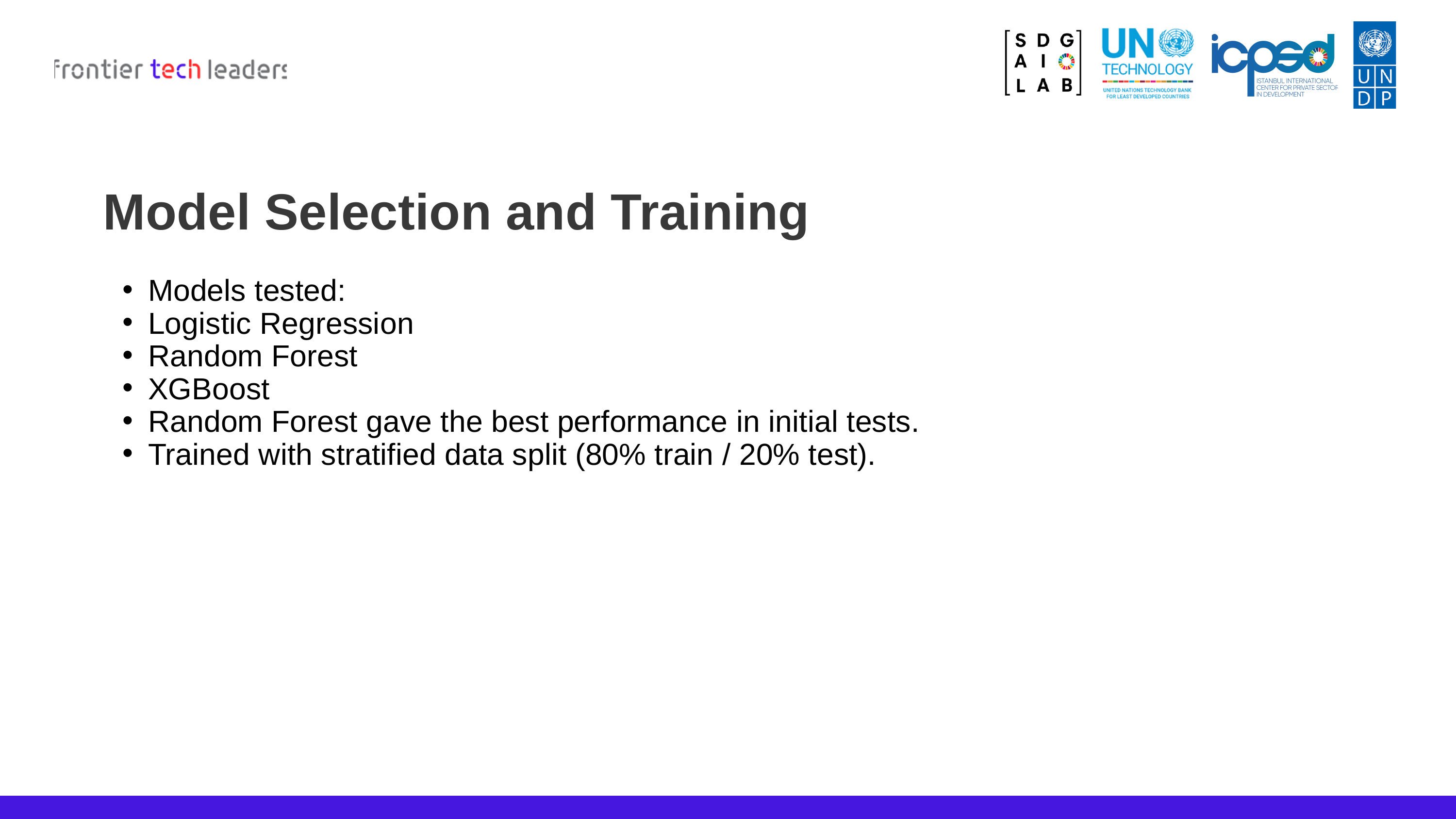

Model Selection and Training
Models tested:
Logistic Regression
Random Forest
XGBoost
Random Forest gave the best performance in initial tests.
Trained with stratified data split (80% train / 20% test).